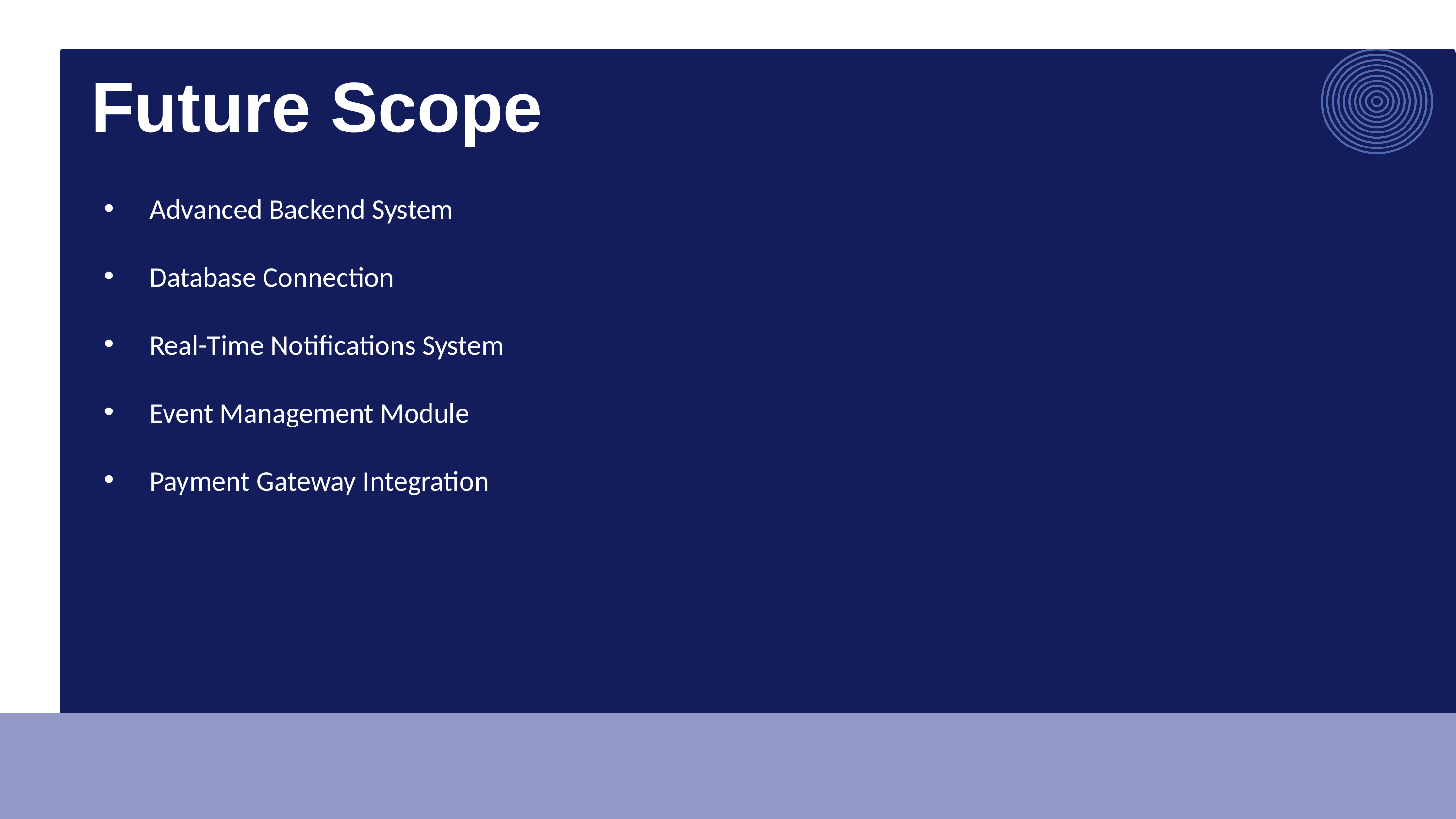

Future Scope

Advanced Backend System
Database Connection
Real-Time Notifications System
Event Management Module
Payment Gateway Integration